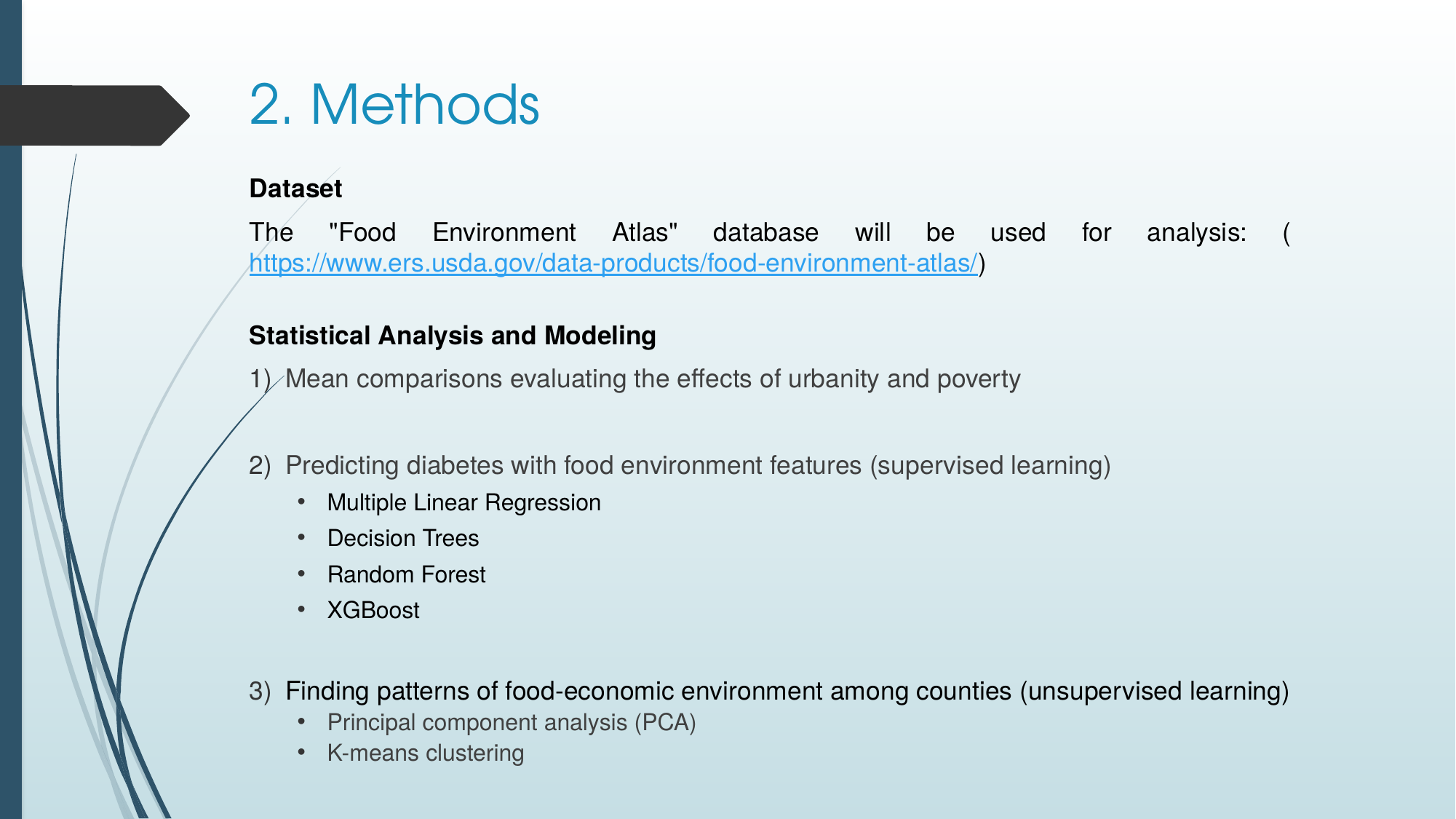

# 2. Methods
Dataset
The "Food Environment Atlas" database will be used for analysis: (https://www.ers.usda.gov/data-products/food-environment-atlas/)

Statistical Analysis and Modeling
Mean comparisons evaluating the effects of urbanity and poverty

Predicting diabetes with food environment features (supervised learning)
Multiple Linear Regression
Decision Trees
Random Forest
XGBoost

Finding patterns of food-economic environment among counties (unsupervised learning)
Principal component analysis (PCA)
K-means clustering